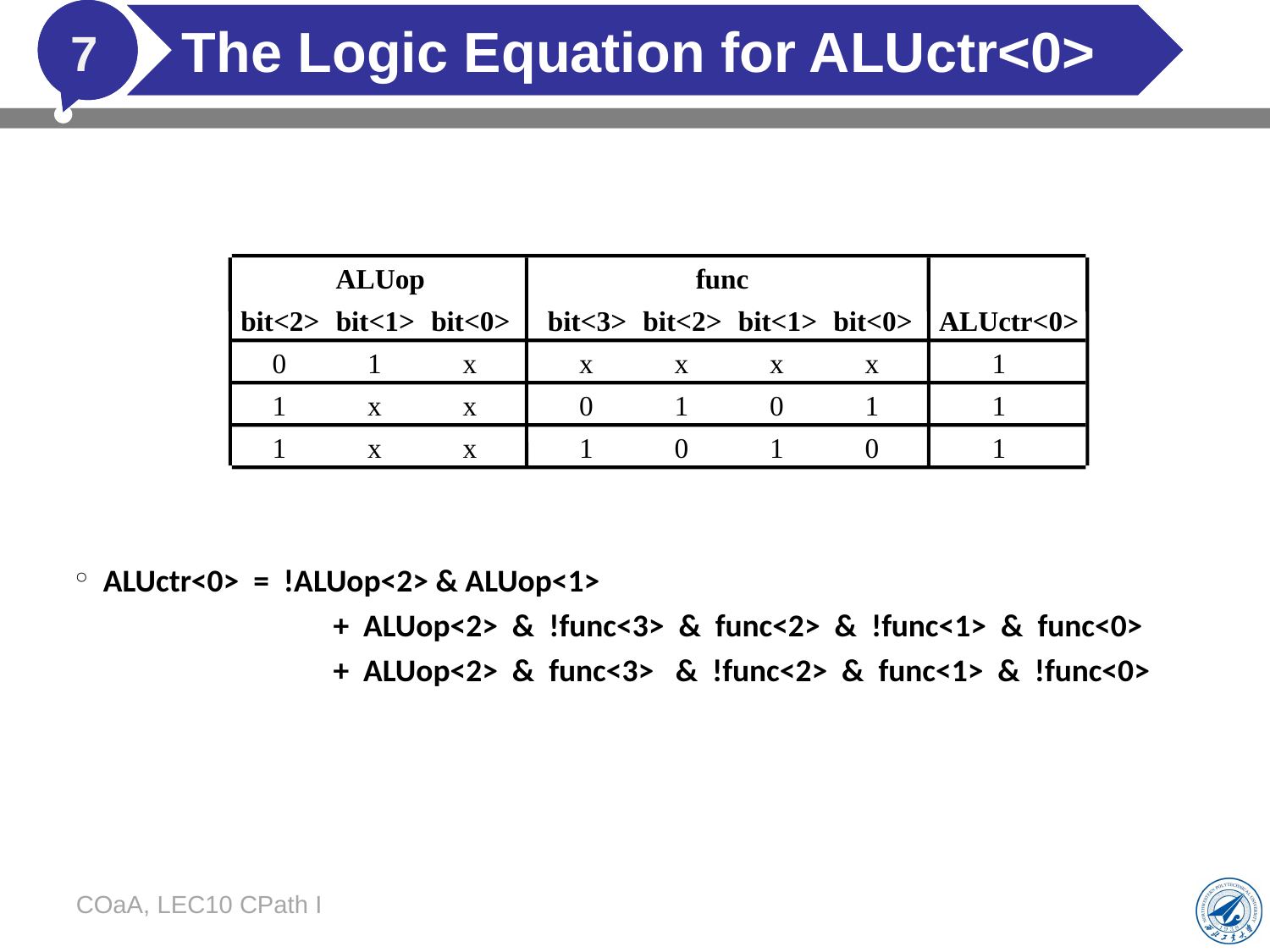

# The Logic Equation for ALUctr<0>
7
ALUop
func

bit<2>
bit<1>
bit<0>
bit<3>
bit<2>
bit<1>
bit<0>
ALUctr<0>
0
1
x
x
x
x
x
1

1
x
x
0
1
0
1
1

1
x
x
1
0
1
0
1

ALUctr<0>  =  !ALUop<2> & ALUop<1>
		     +  ALUop<2>  &  !func<3>  &  func<2>  &  !func<1>  &  func<0>
		     +  ALUop<2>  &  func<3>   &  !func<2>  &  func<1>  &  !func<0>
COaA, LEC10 CPath I
31